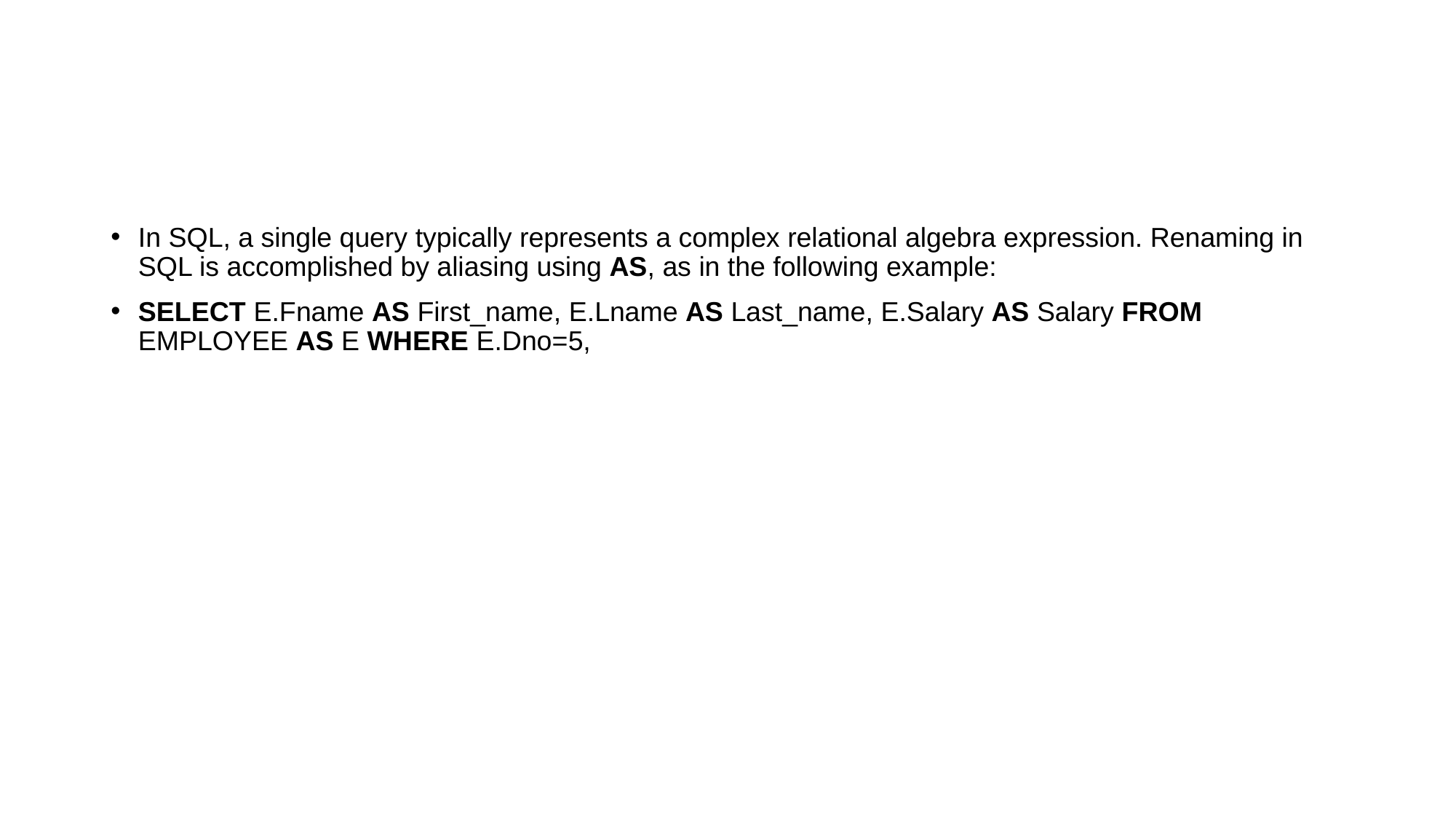

#
In SQL, a single query typically represents a complex relational algebra expression. Renaming in SQL is accomplished by aliasing using AS, as in the following example:
SELECT E.Fname AS First_name, E.Lname AS Last_name, E.Salary AS Salary FROM EMPLOYEE AS E WHERE E.Dno=5,